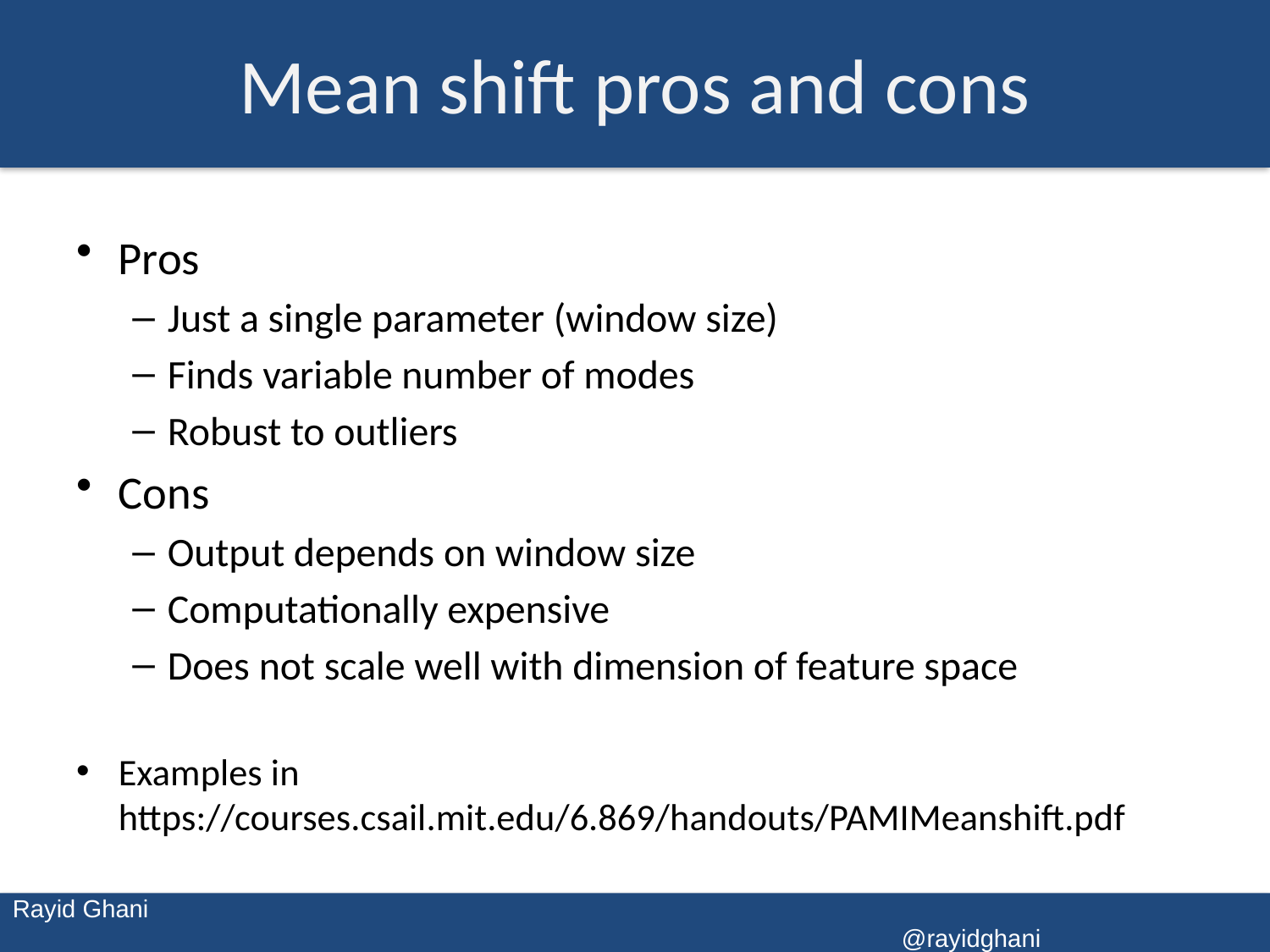

# Mean shift pros and cons
Pros
Just a single parameter (window size)
Finds variable number of modes
Robust to outliers
Cons
Output depends on window size
Computationally expensive
Does not scale well with dimension of feature space

Examples in https://courses.csail.mit.edu/6.869/handouts/PAMIMeanshift.pdf